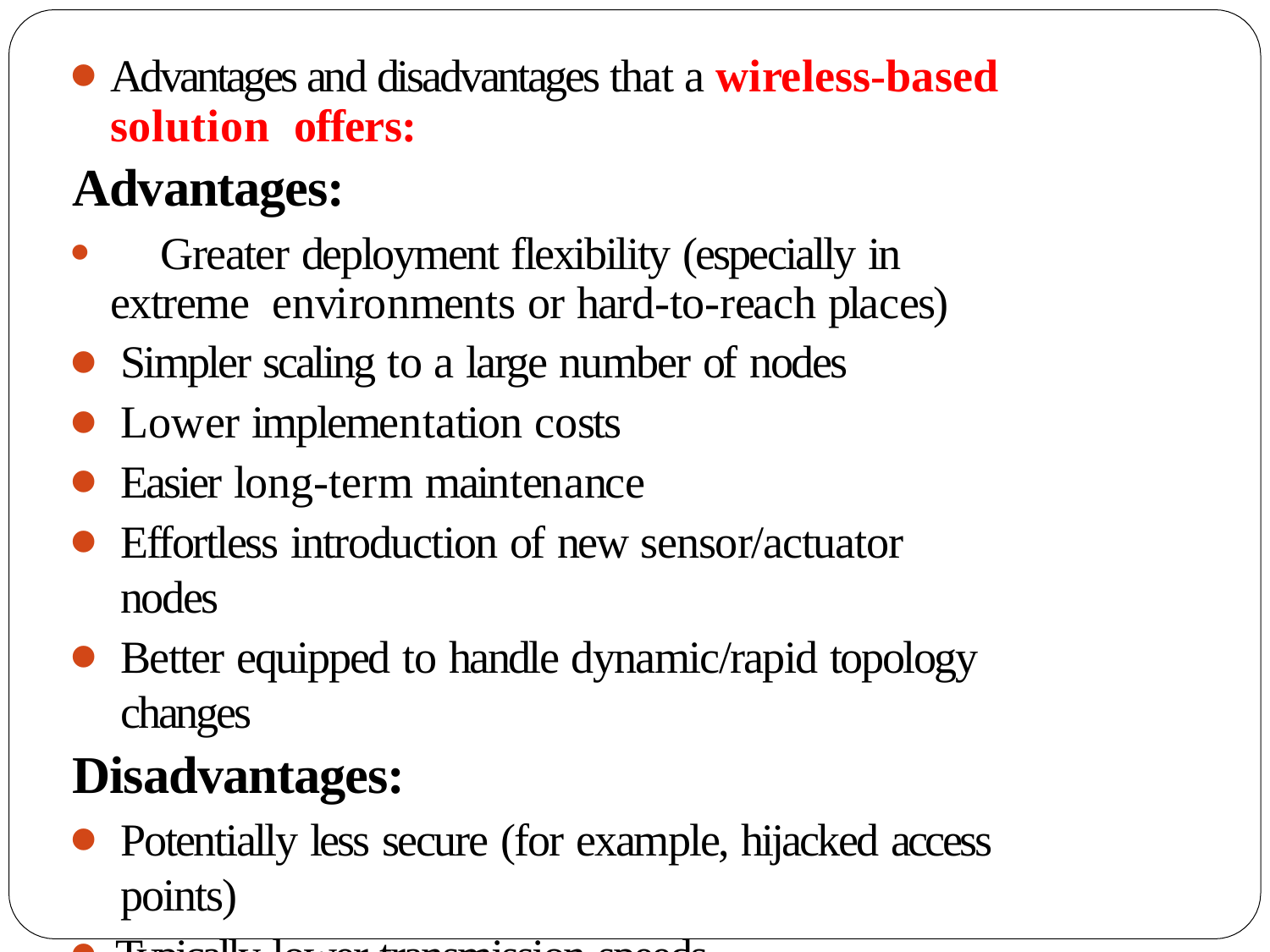

Advantages and disadvantages that a wireless-based solution  offers:
Advantages:
	Greater deployment flexibility (especially in extreme  environments or hard-to-reach places)
Simpler scaling to a large number of nodes
Lower implementation costs
Easier long-term maintenance
Effortless introduction of new sensor/actuator nodes
Better equipped to handle dynamic/rapid topology changes
Disadvantages:
Potentially less secure (for example, hijacked access points)
Typically lower transmission speeds
Greater level of impact/influence by environment